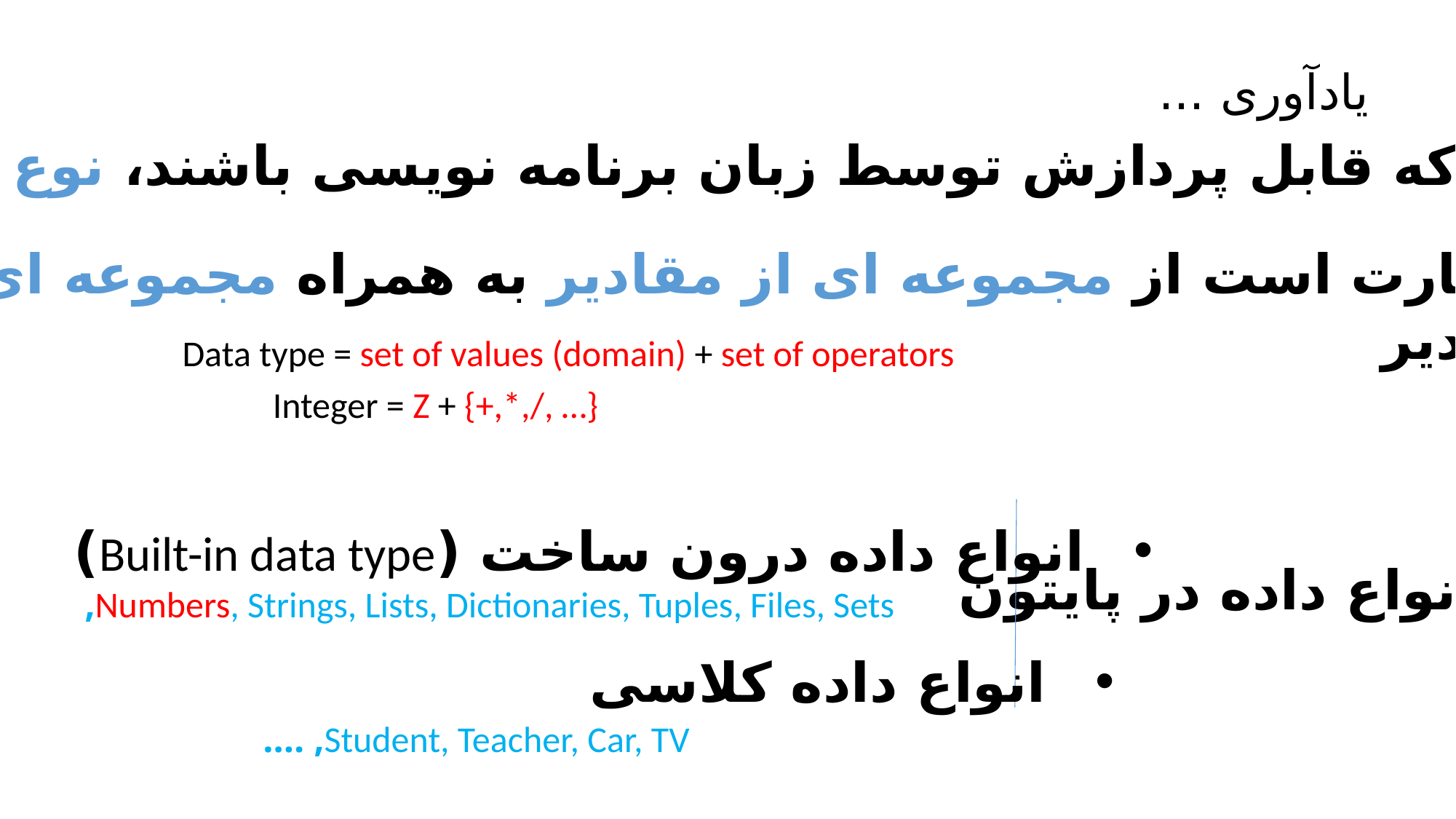

یادآوری ...
به انواع اطلاعاتی که قابل پردازش توسط زبان برنامه نویسی باشند، نوع داده گفته میشود.
یک نوع داده عبارت است از مجموعه ای از مقادیر به همراه مجموعه ای از عملگرها
بر روی آن مقادیر
Data type = set of values (domain) + set of operators
Integer = Z + {+,*,/, …}
انواع داده درون ساخت (Built-in data type)
انواع داده در پایتون
Numbers, Strings, Lists, Dictionaries, Tuples, Files, Sets,
انواع داده کلاسی
Student, Teacher, Car, TV, ….